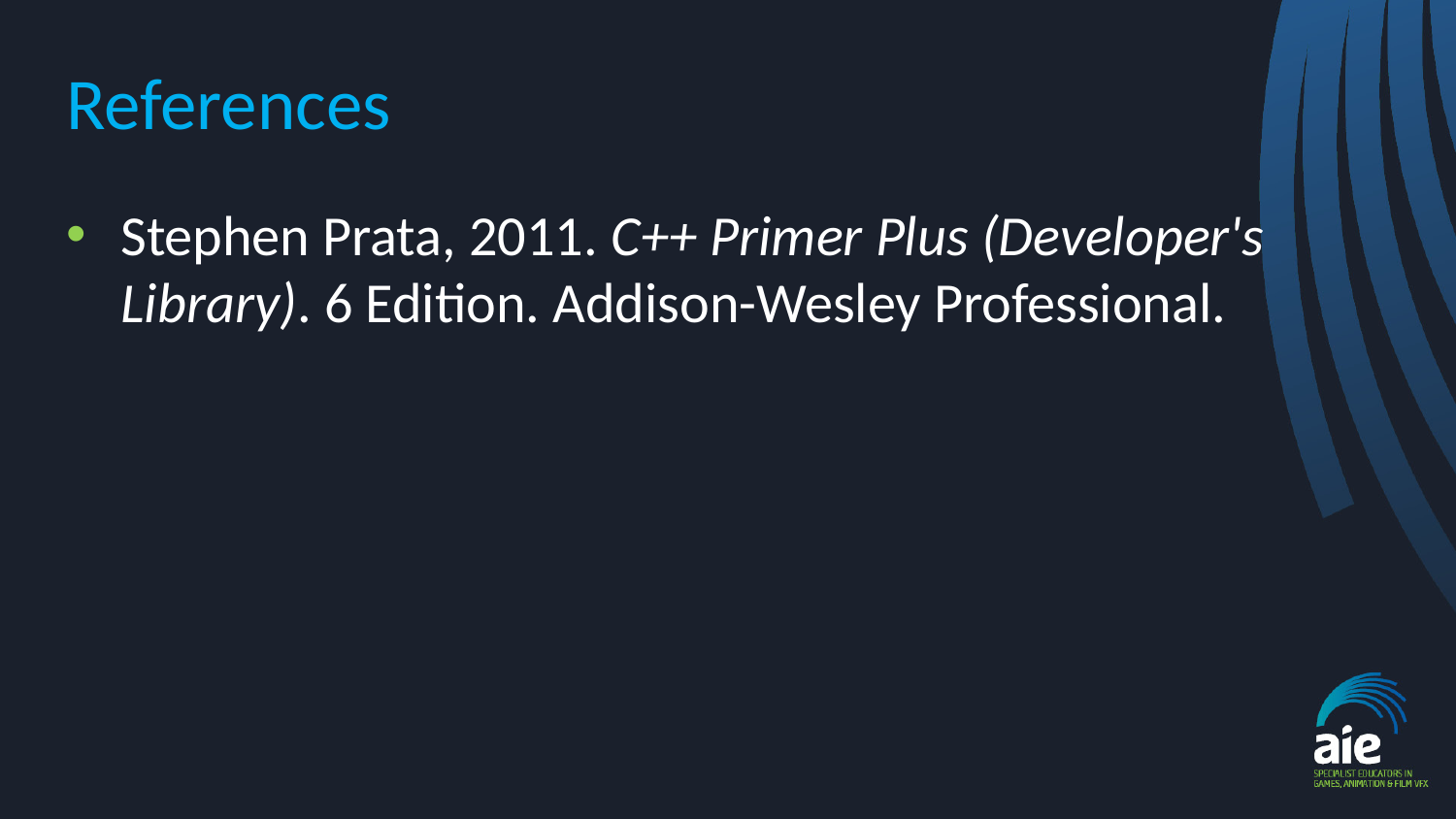

# References
Stephen Prata, 2011. C++ Primer Plus (Developer's Library). 6 Edition. Addison-Wesley Professional.